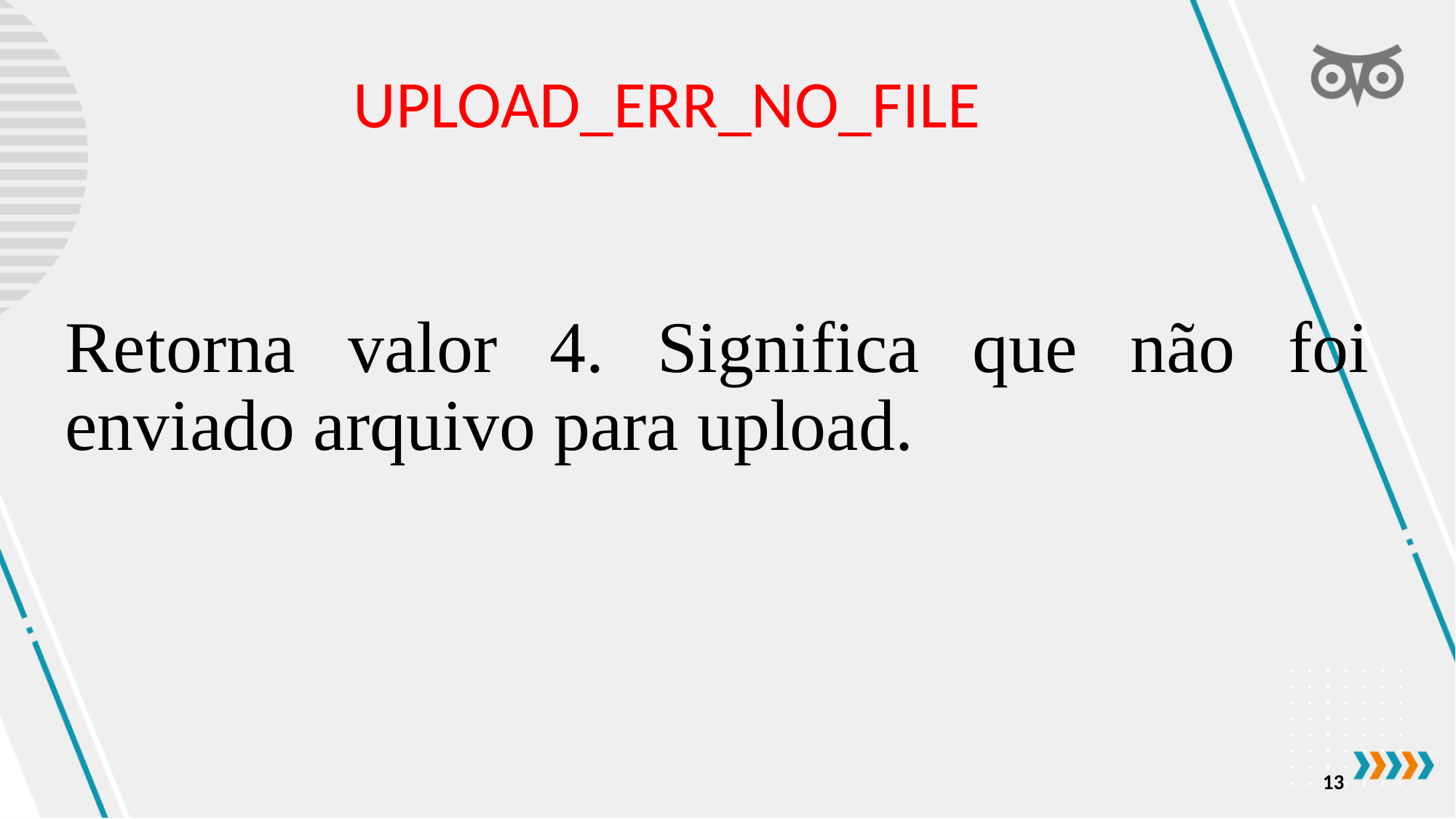

UPLOAD_ERR_NO_FILE
Retorna valor 4. Significa que não foi enviado arquivo para upload.
13